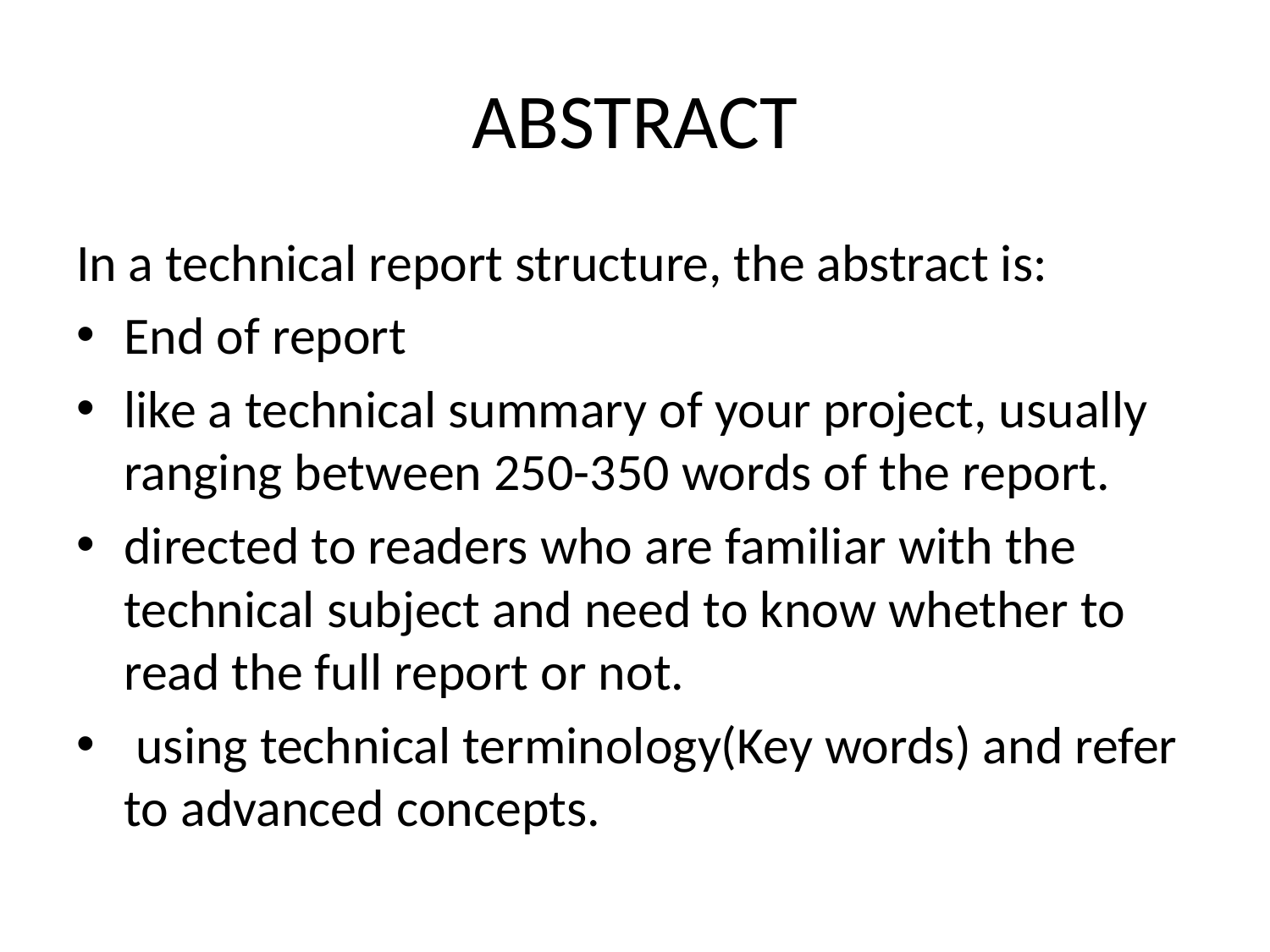

# ABSTRACT
In a technical report structure, the abstract is:
End of report
like a technical summary of your project, usually ranging between 250-350 words of the report.
directed to readers who are familiar with the technical subject and need to know whether to read the full report or not.
 using technical terminology(Key words) and refer to advanced concepts.